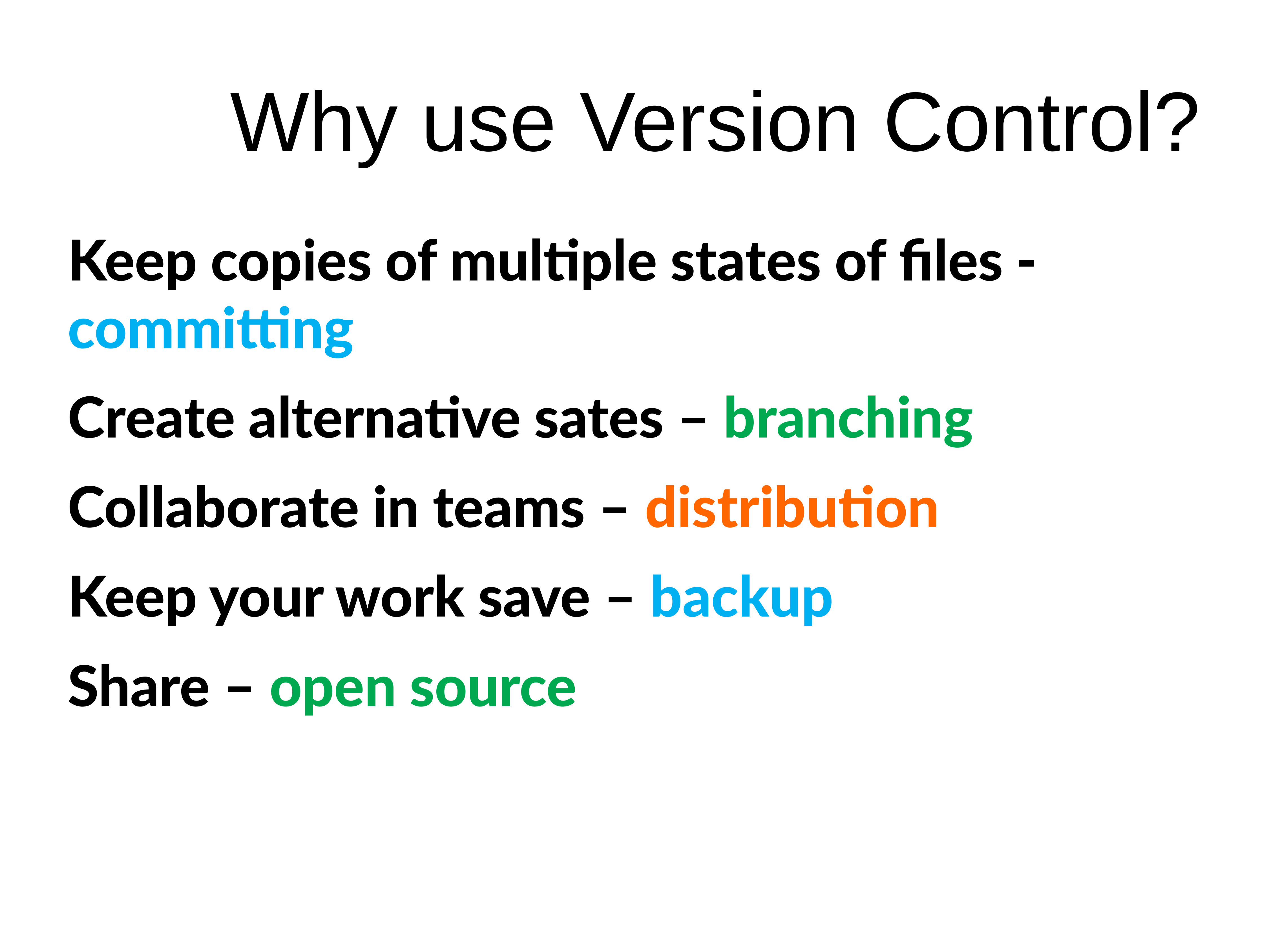

# Why use Version Control?
Keep copies of multiple states of files - committing
Create alternative sates – branching
Collaborate in teams – distribution
Keep your work save – backup
Share – open source